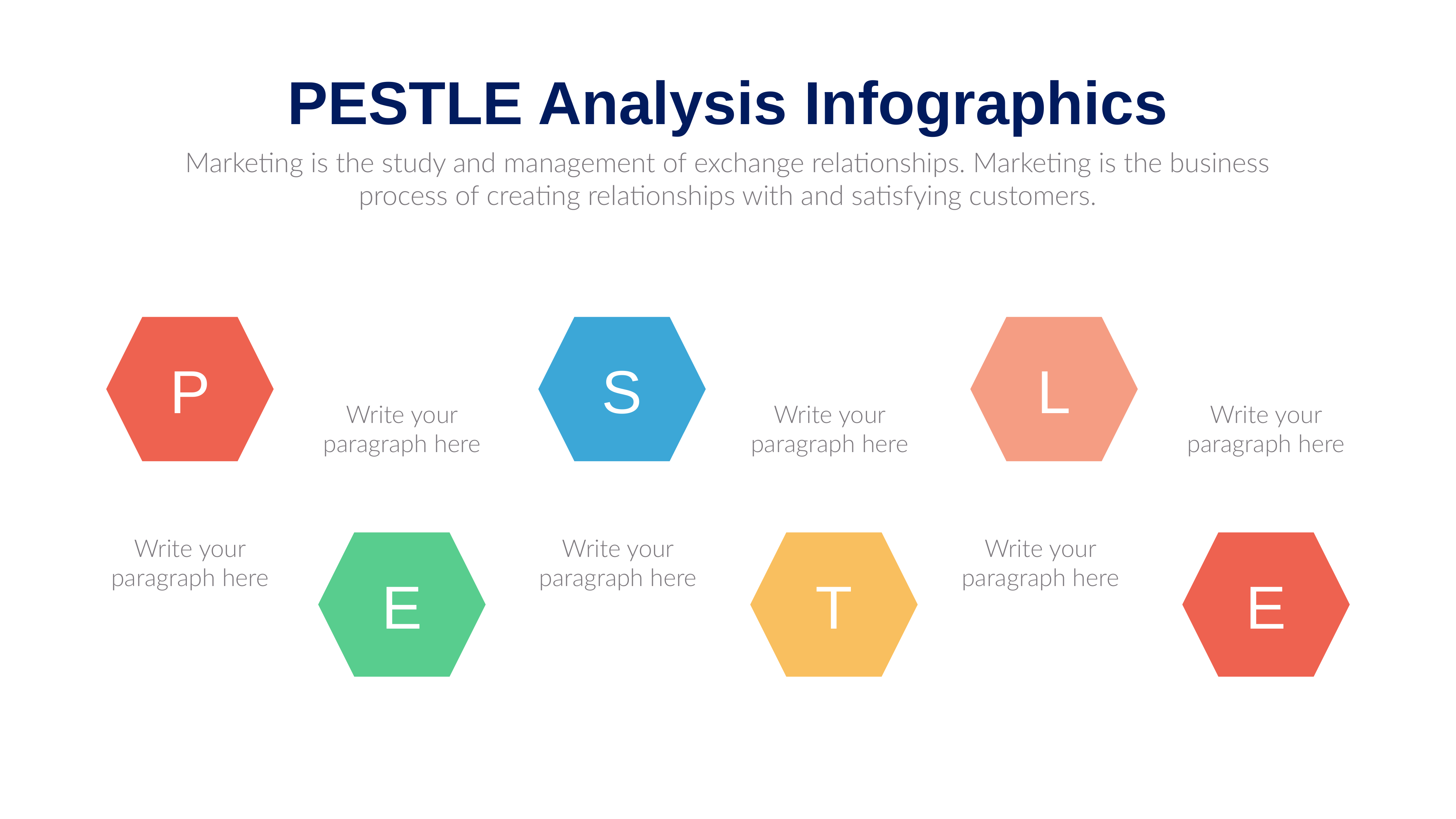

PESTLE Analysis Infographics
Marketing is the study and management of exchange relationships. Marketing is the business process of creating relationships with and satisfying customers.
P
S
L
Write your paragraph here
Write your paragraph here
Write your paragraph here
Write your paragraph here
Write your paragraph here
Write your paragraph here
E
T
E